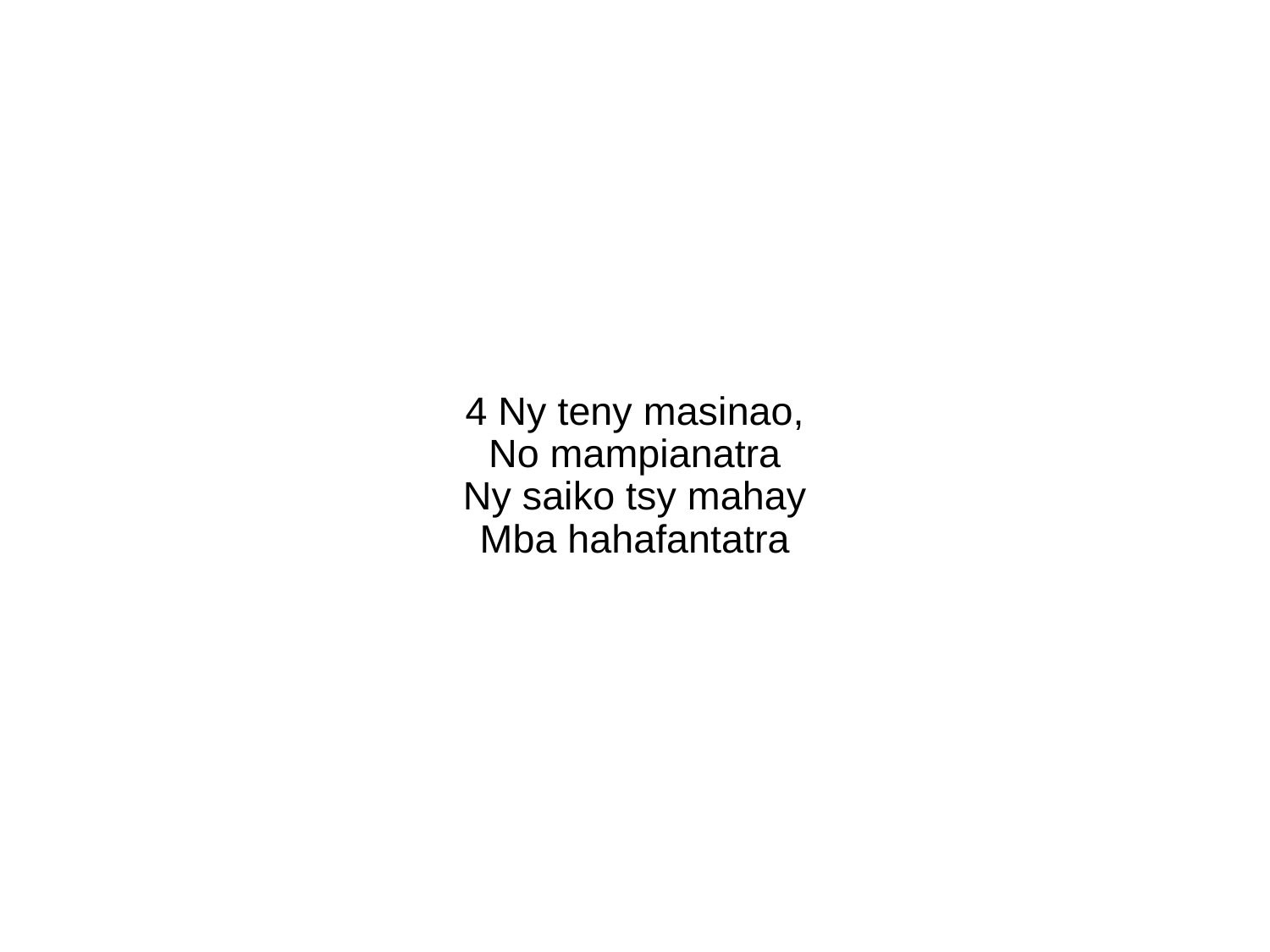

4 Ny teny masinao,
No mampianatra
Ny saiko tsy mahay
Mba hahafantatra